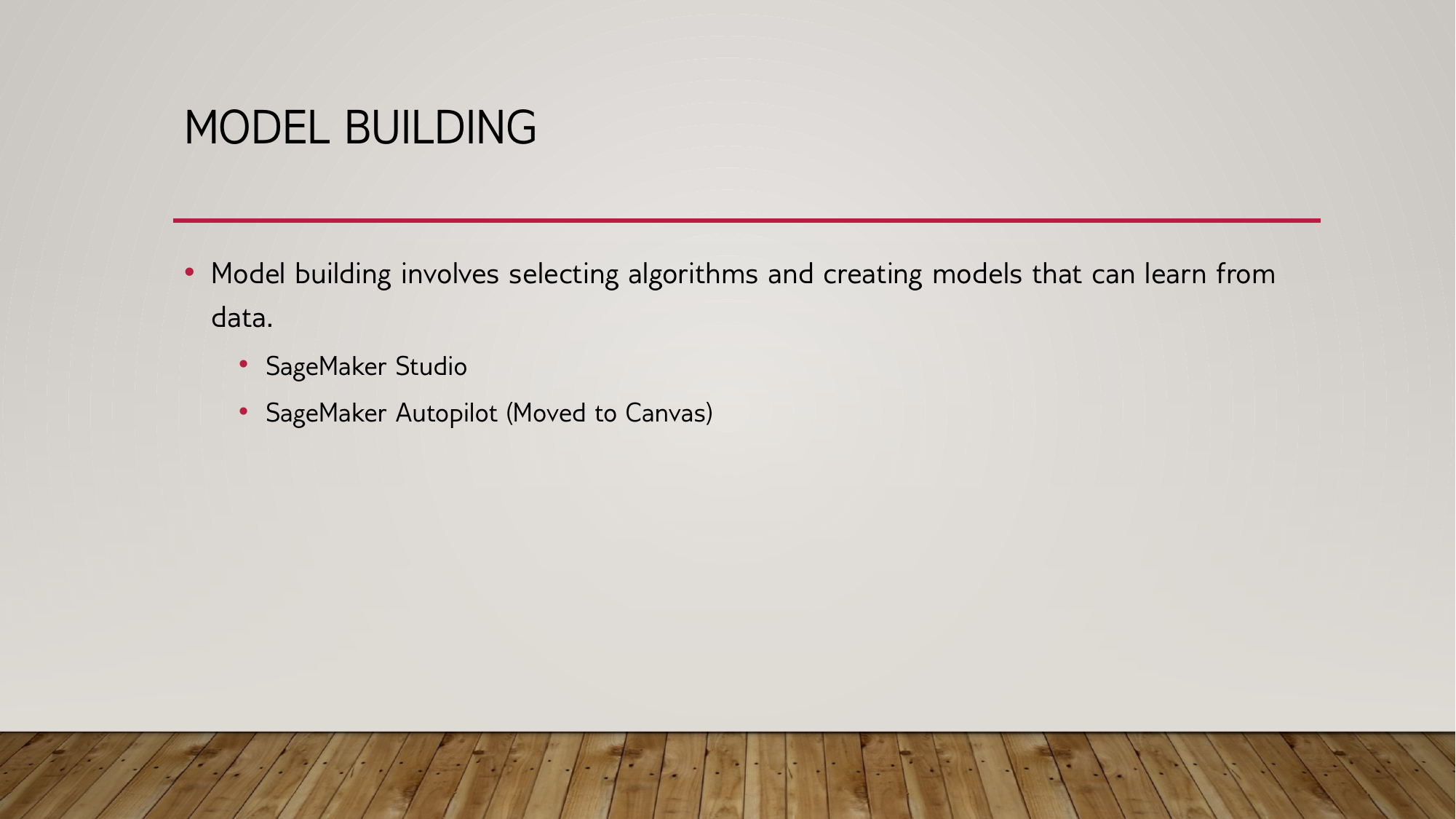

# Model Building
Model building involves selecting algorithms and creating models that can learn from data.
SageMaker Studio
SageMaker Autopilot (Moved to Canvas)